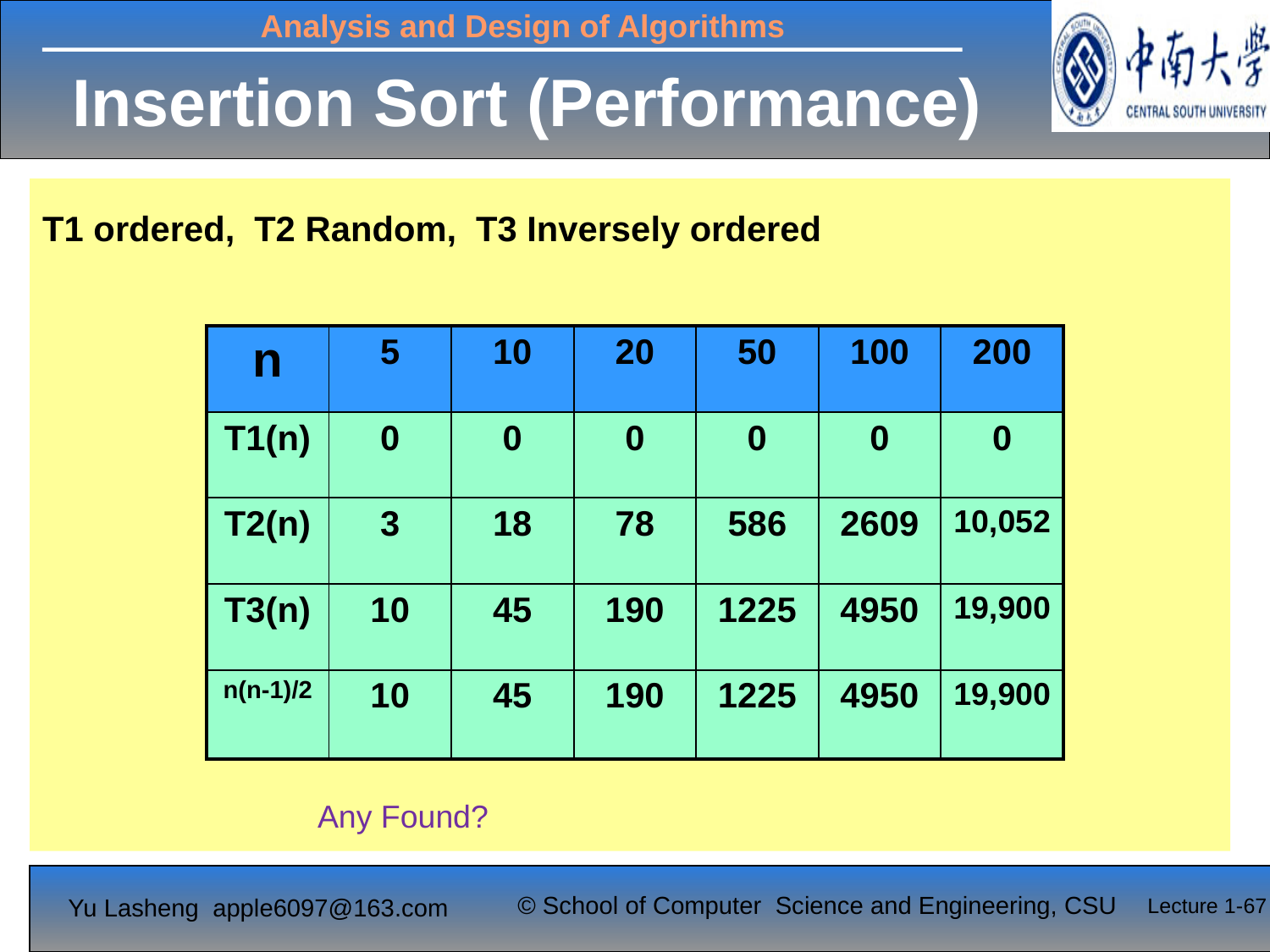

# Insertion Sort (Performance)
T1 ordered,  T2 Random,  T3 Inversely ordered
| n | 5 | 10 | 20 | 50 | 100 | 200 |
| --- | --- | --- | --- | --- | --- | --- |
| T1(n) | 0 | 0 | 0 | 0 | 0 | 0 |
| T2(n) | 3 | 18 | 78 | 586 | 2609 | 10,052 |
| T3(n) | 10 | 45 | 190 | 1225 | 4950 | 19,900 |
| n(n-1)/2 | 10 | 45 | 190 | 1225 | 4950 | 19,900 |
Any Found?
Lecture 1-67